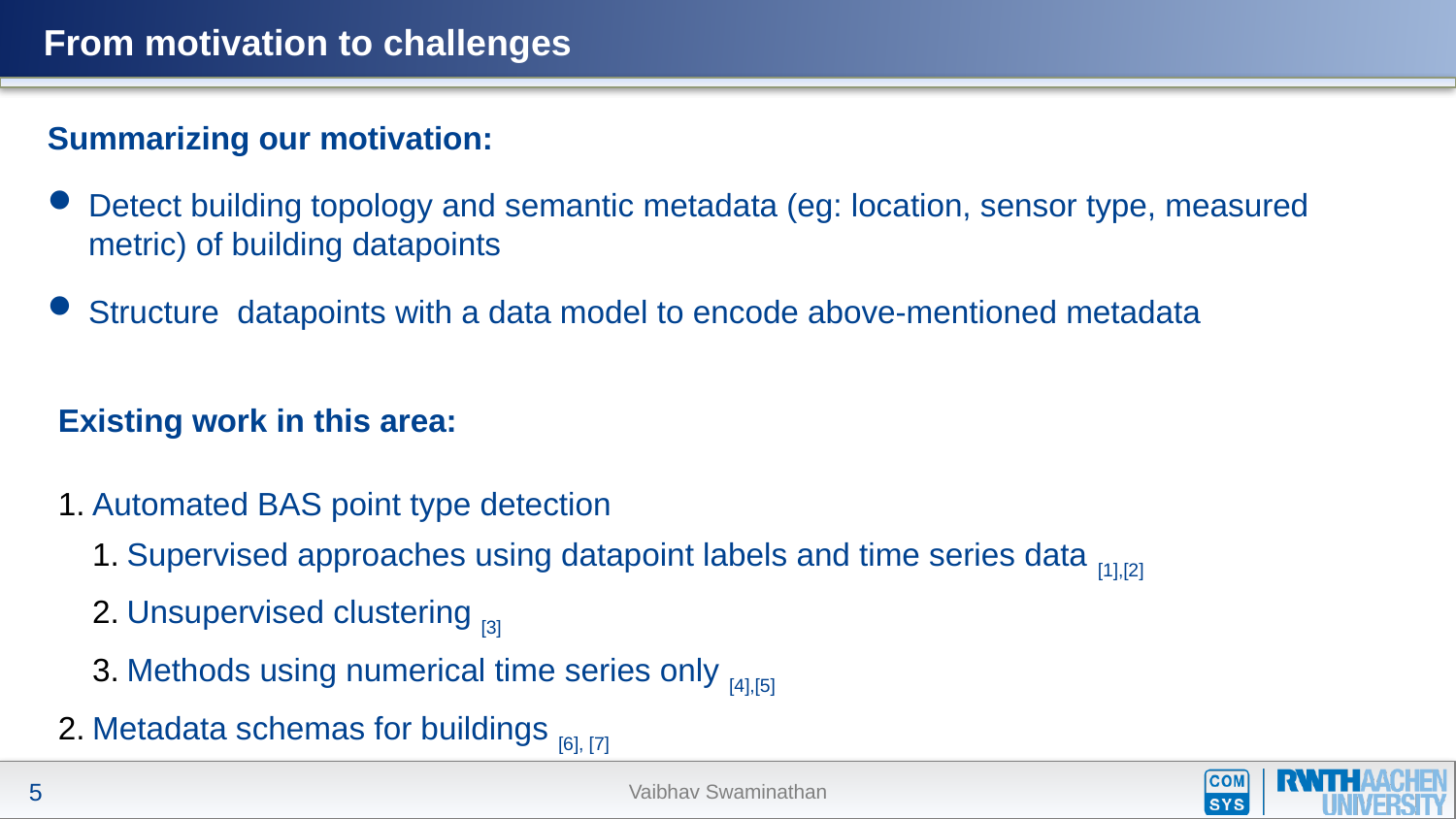

From motivation to challenges
Summarizing our motivation:
Detect building topology and semantic metadata (eg: location, sensor type, measured metric) of building datapoints
Structure  datapoints with a data model to encode above-mentioned metadata
Existing work in this area:

Automated BAS point type detection
Supervised approaches using datapoint labels and time series data [1],[2]
Unsupervised clustering [3]
Methods using numerical time series only [4],[5]
Metadata schemas for buildings [6], [7]